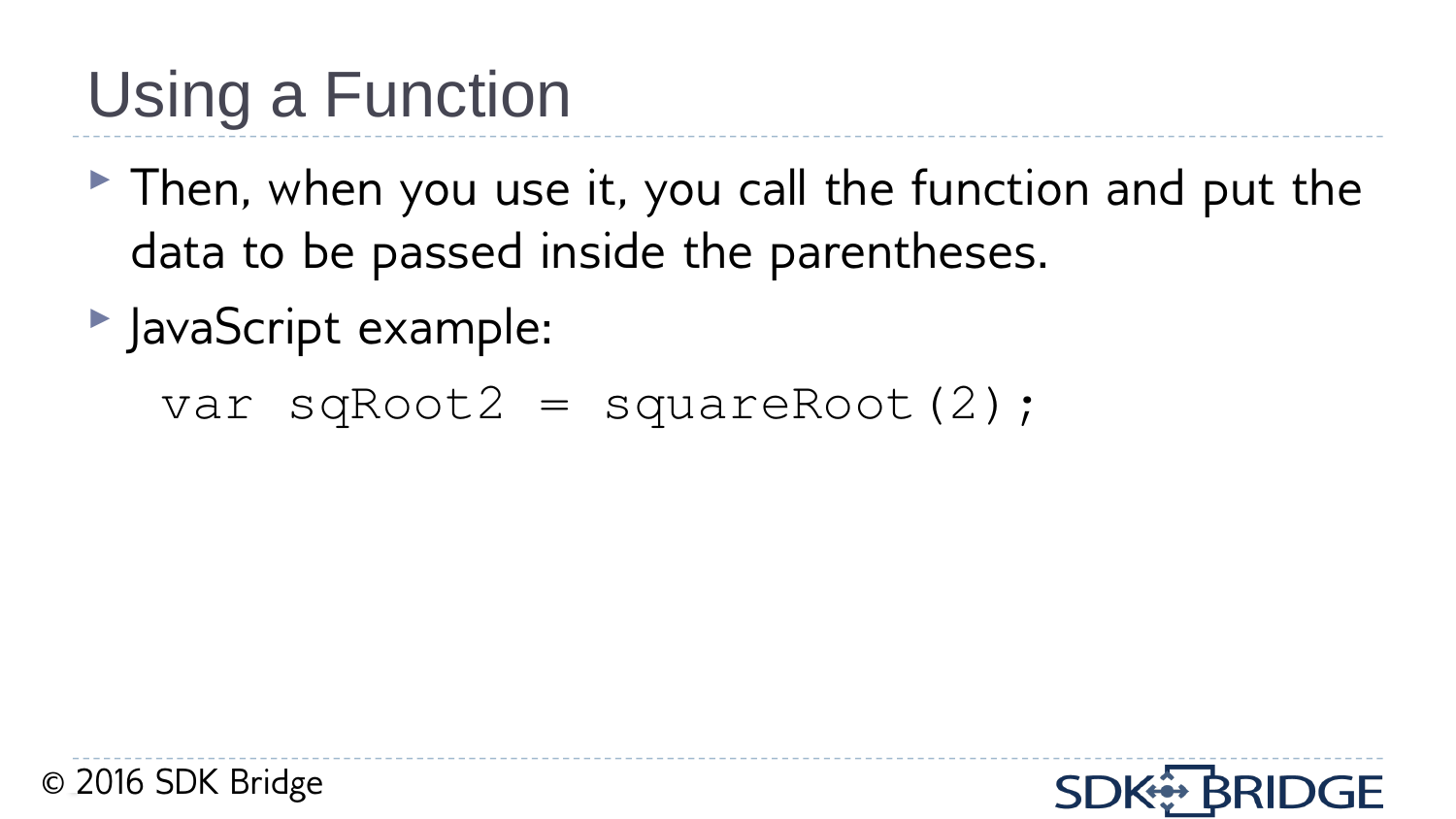

# Using a Function
Then, when you use it, you call the function and put the data to be passed inside the parentheses.
JavaScript example:
var sqRoot2 = squareRoot(2);